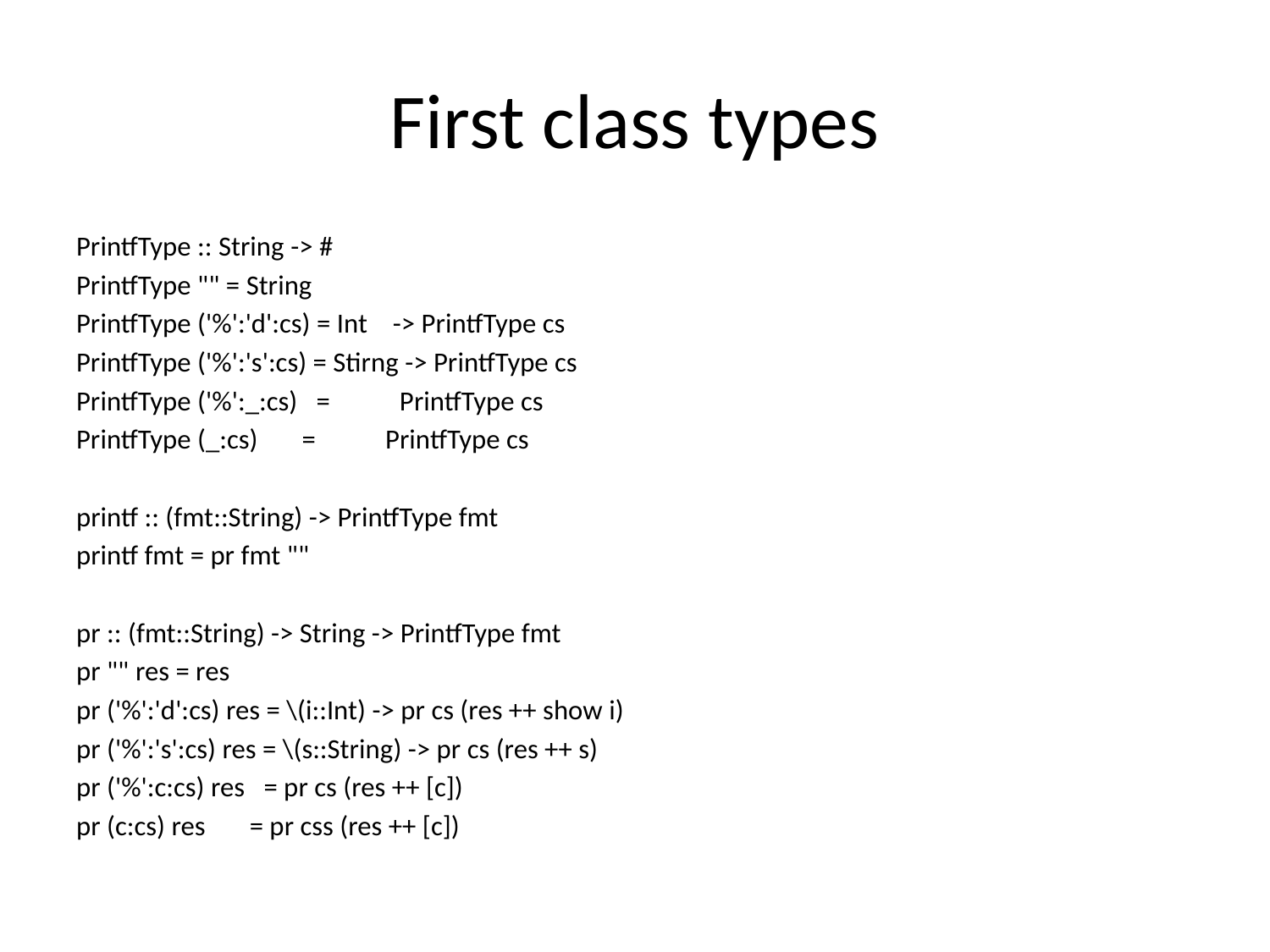

# First class types
PrintfType :: String -> #
PrintfType "" = String
PrintfType ('%':'d':cs) = Int    -> PrintfType cs
PrintfType ('%':'s':cs) = Stirng -> PrintfType cs
PrintfType ('%':_:cs)   =           PrintfType cs
PrintfType (_:cs)       =           PrintfType cs

printf :: (fmt::String) -> PrintfType fmt
printf fmt = pr fmt ""

pr :: (fmt::String) -> String -> PrintfType fmt
pr "" res = res
pr ('%':'d':cs) res = \(i::Int) -> pr cs (res ++ show i)
pr ('%':'s':cs) res = \(s::String) -> pr cs (res ++ s)
pr ('%':c:cs) res   = pr cs (res ++ [c])
pr (c:cs) res       = pr css (res ++ [c])